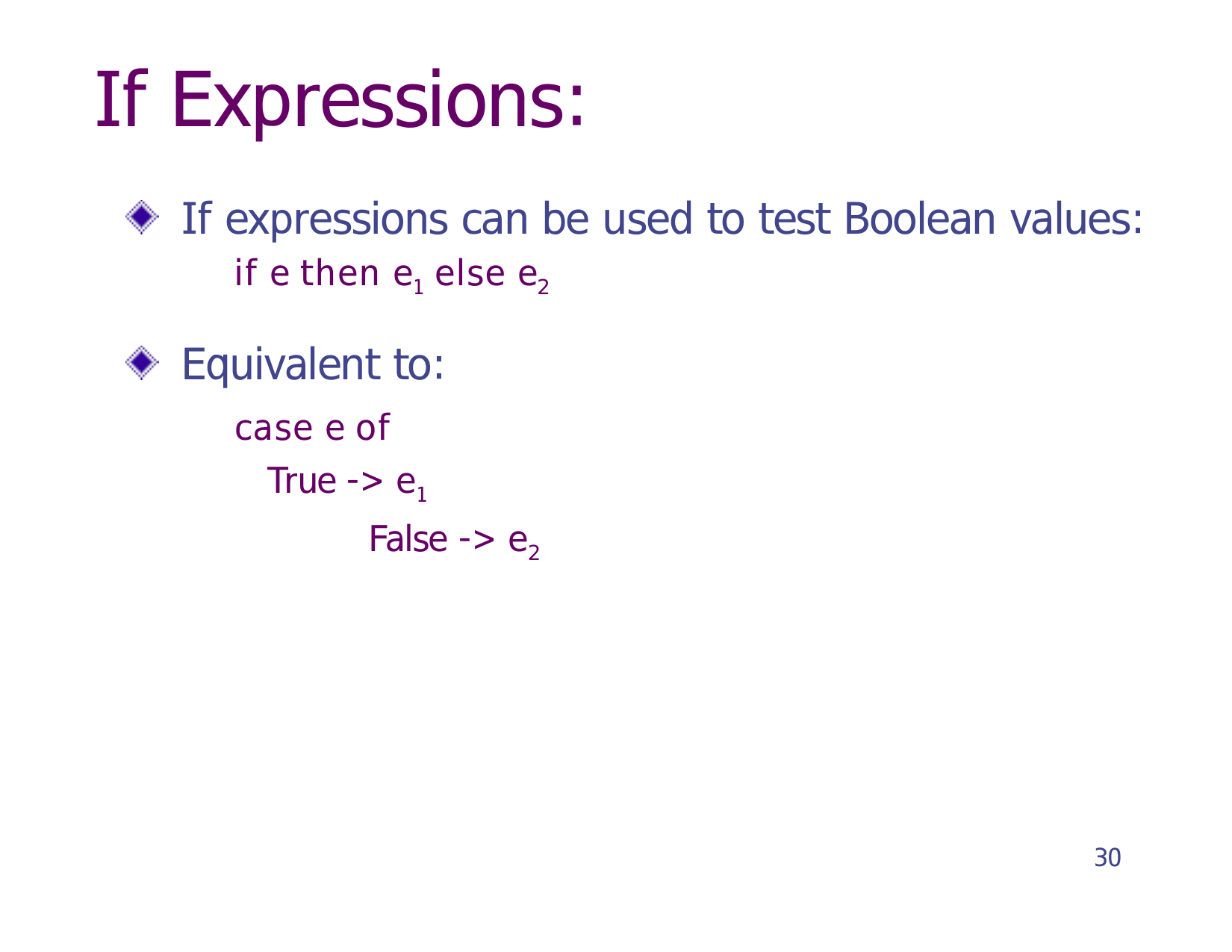

# If Expressions:
If expressions can be used to test Boolean values:
	if e then e1 else e2
Equivalent to:
	case e of
   True	-> e1
	  False	-> e2
30